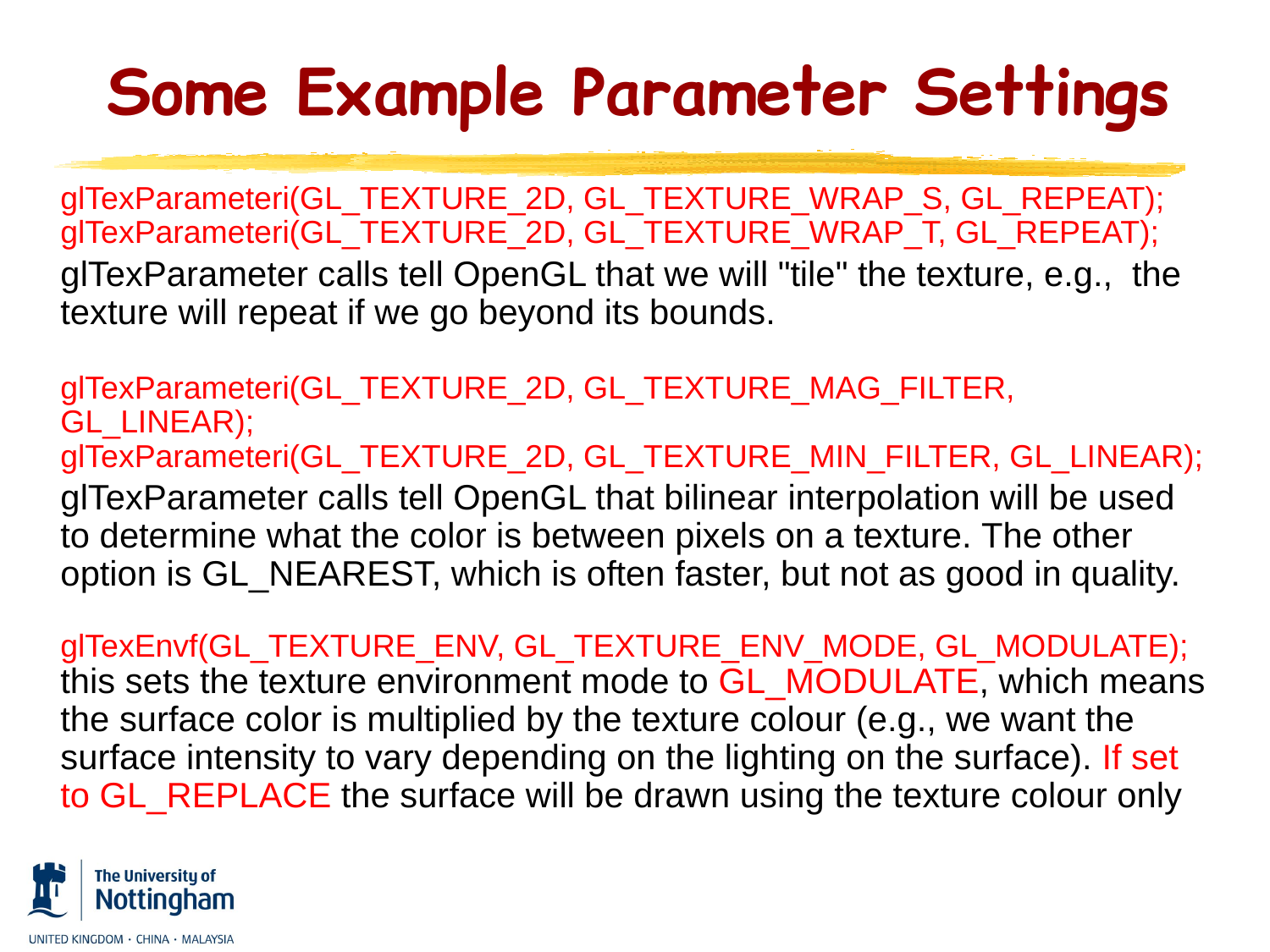

# Some Example Parameter Settings
glTexParameteri(GL_TEXTURE_2D, GL_TEXTURE_WRAP_S, GL_REPEAT);
glTexParameteri(GL_TEXTURE_2D, GL_TEXTURE_WRAP_T, GL_REPEAT);
glTexParameter calls tell OpenGL that we will "tile" the texture, e.g.,  the texture will repeat if we go beyond its bounds.

glTexParameteri(GL_TEXTURE_2D, GL_TEXTURE_MAG_FILTER, GL_LINEAR);
glTexParameteri(GL_TEXTURE_2D, GL_TEXTURE_MIN_FILTER, GL_LINEAR);
glTexParameter calls tell OpenGL that bilinear interpolation will be used to determine what the color is between pixels on a texture. The other option is GL_NEAREST, which is often faster, but not as good in quality.
glTexEnvf(GL_TEXTURE_ENV, GL_TEXTURE_ENV_MODE, GL_MODULATE);
this sets the texture environment mode to GL_MODULATE, which means the surface color is multiplied by the texture colour (e.g., we want the surface intensity to vary depending on the lighting on the surface). If set to GL_REPLACE the surface will be drawn using the texture colour only